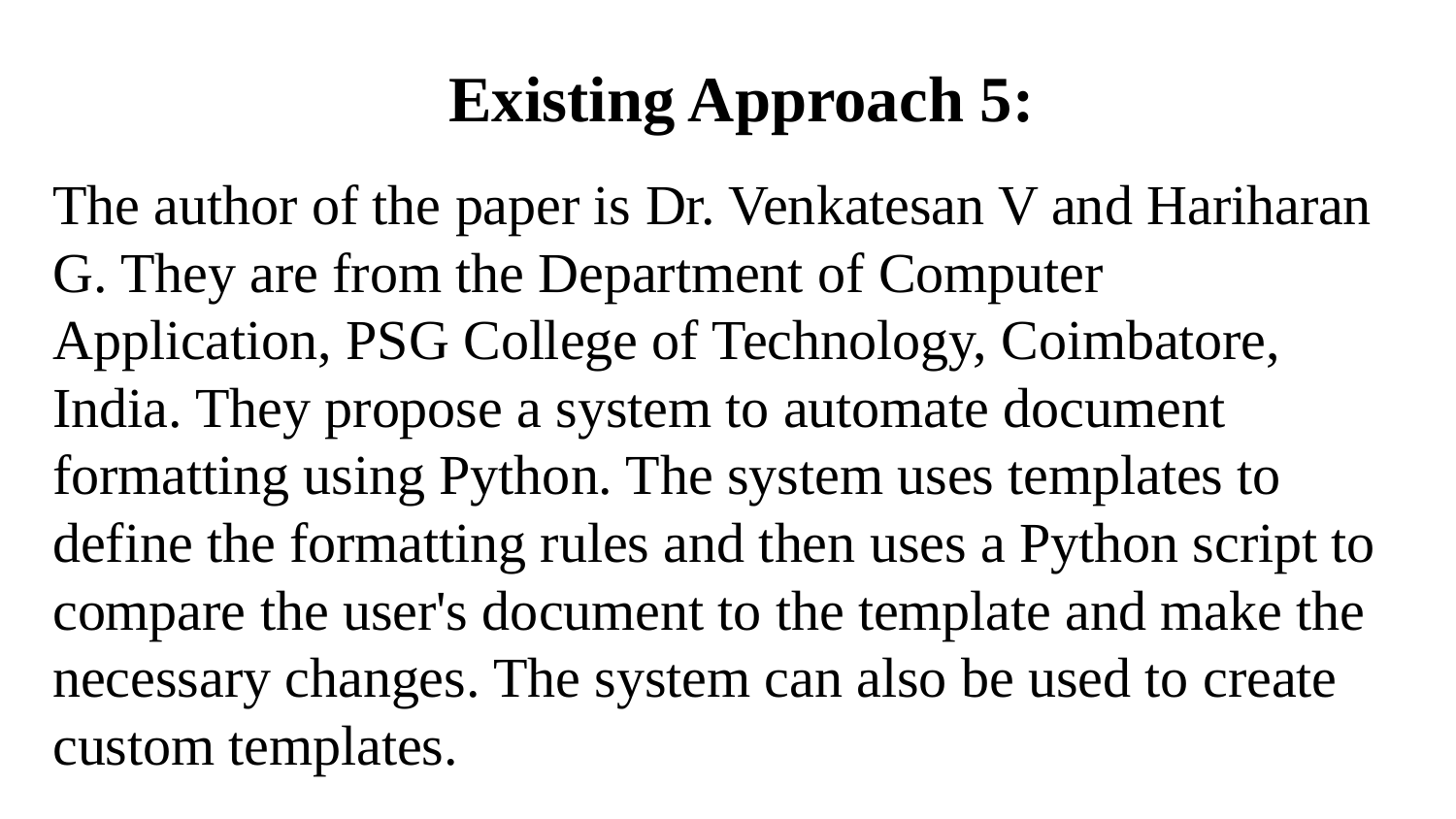

Existing Approach 5:

The author of the paper is Dr. Venkatesan V and Hariharan G. They are from the Department of Computer Application, PSG College of Technology, Coimbatore, India. They propose a system to automate document formatting using Python. The system uses templates to define the formatting rules and then uses a Python script to compare the user's document to the template and make the necessary changes. The system can also be used to create custom templates.